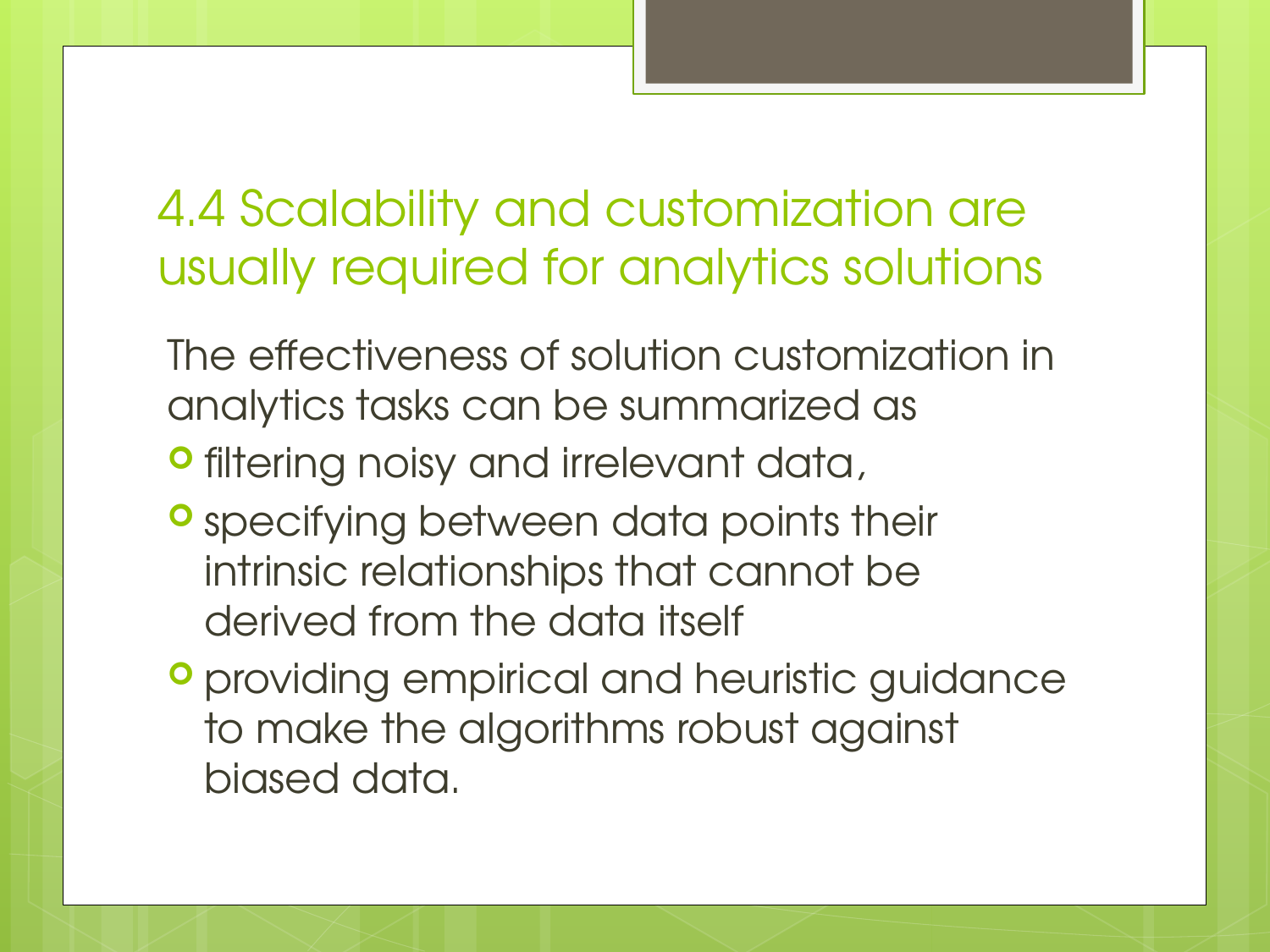

# 4.4 Scalability and customization are usually required for analytics solutions
The effectiveness of solution customization in analytics tasks can be summarized as
filtering noisy and irrelevant data,
specifying between data points their intrinsic relationships that cannot be derived from the data itself
providing empirical and heuristic guidance to make the algorithms robust against biased data.